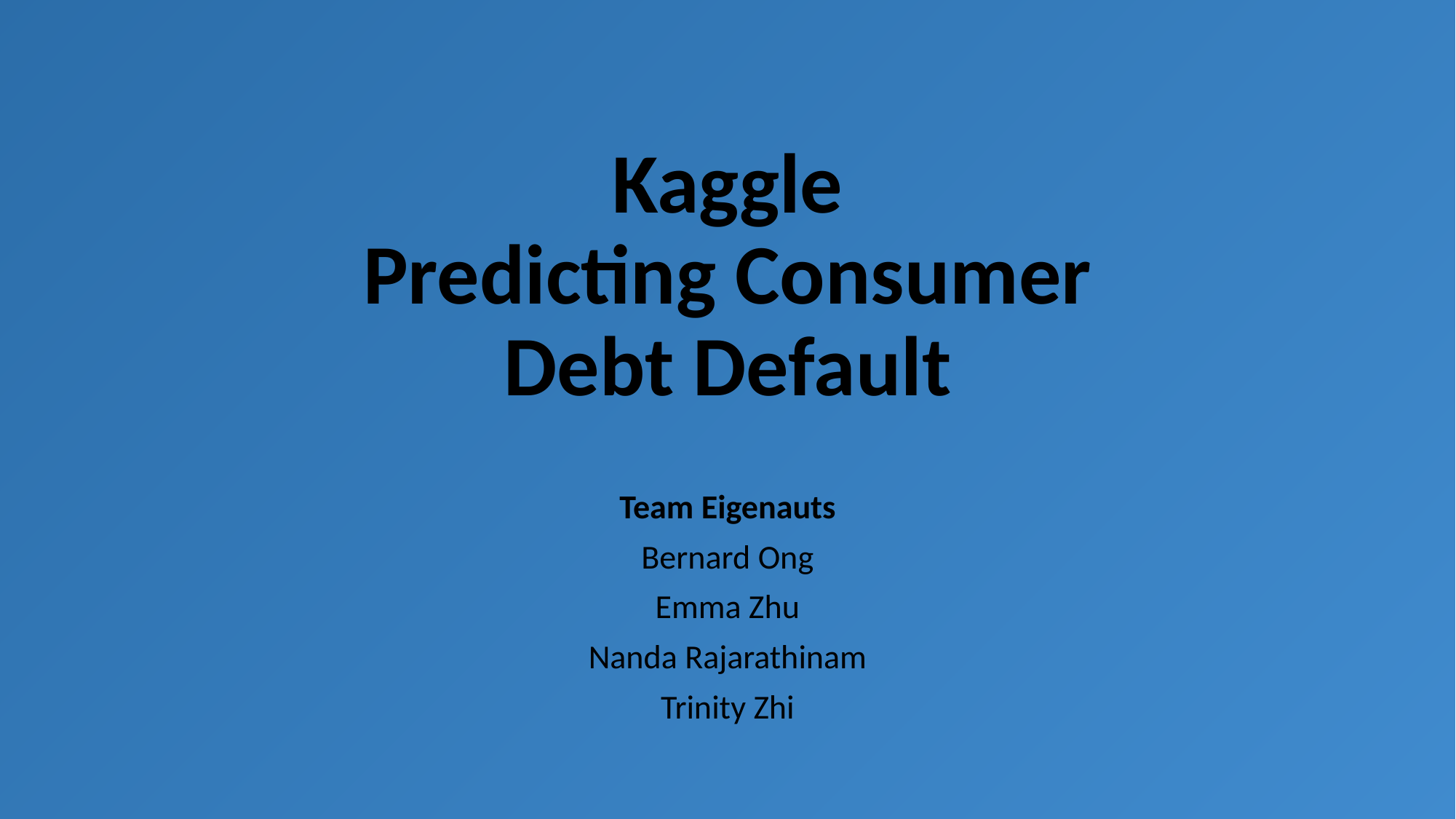

# Kaggle Predicting Consumer Debt Default

Team Eigenauts
Bernard Ong
Emma Zhu
Nanda Rajarathinam
Trinity Zhi